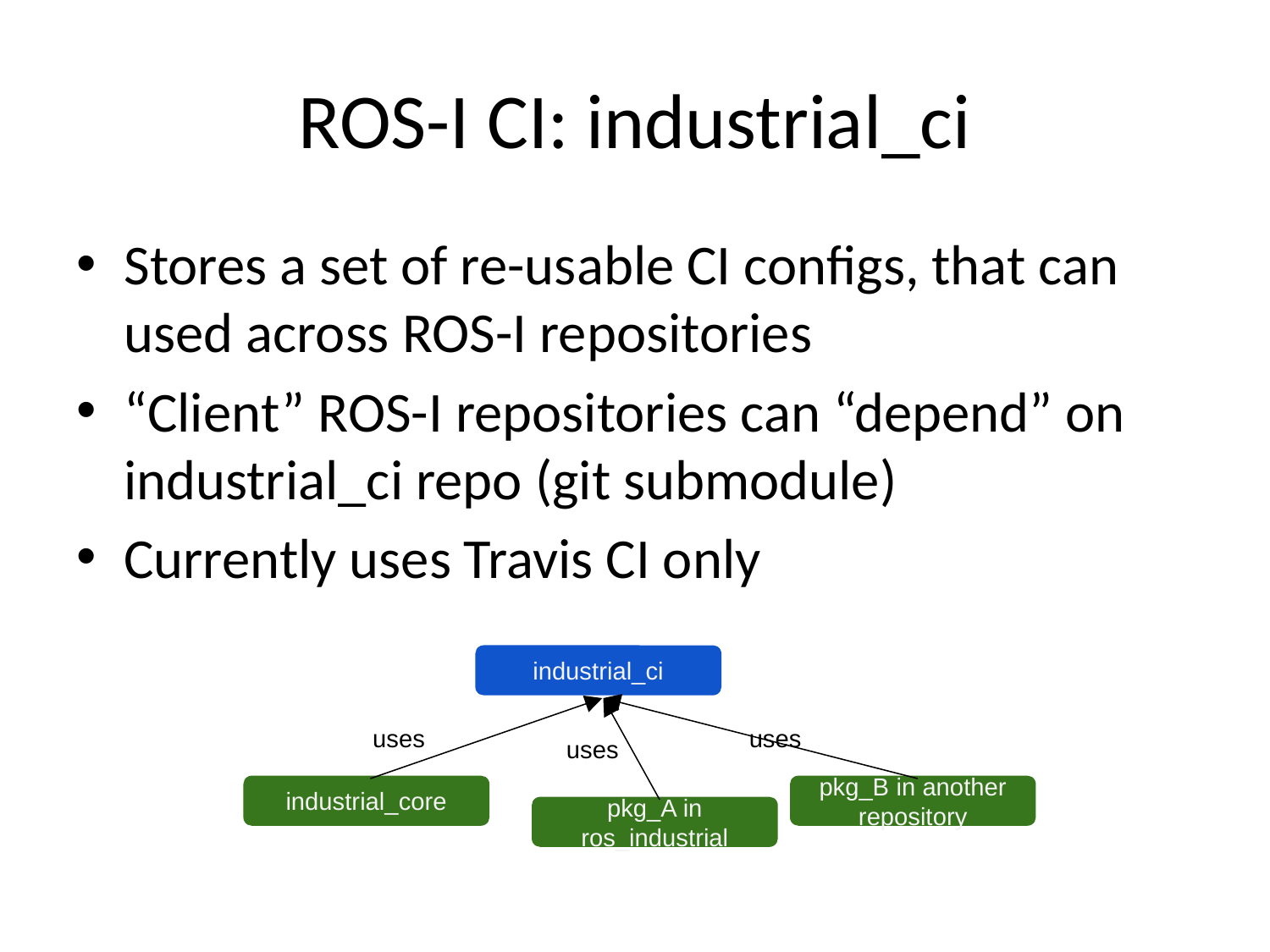

# ROS-I CI: industrial_ci
Stores a set of re-usable CI configs, that can used across ROS-I repositories
“Client” ROS-I repositories can “depend” on industrial_ci repo (git submodule)
Currently uses Travis CI only

industrial_ci
uses
uses
uses
industrial_core
pkg_B in another repository
pkg_A in ros_industrial